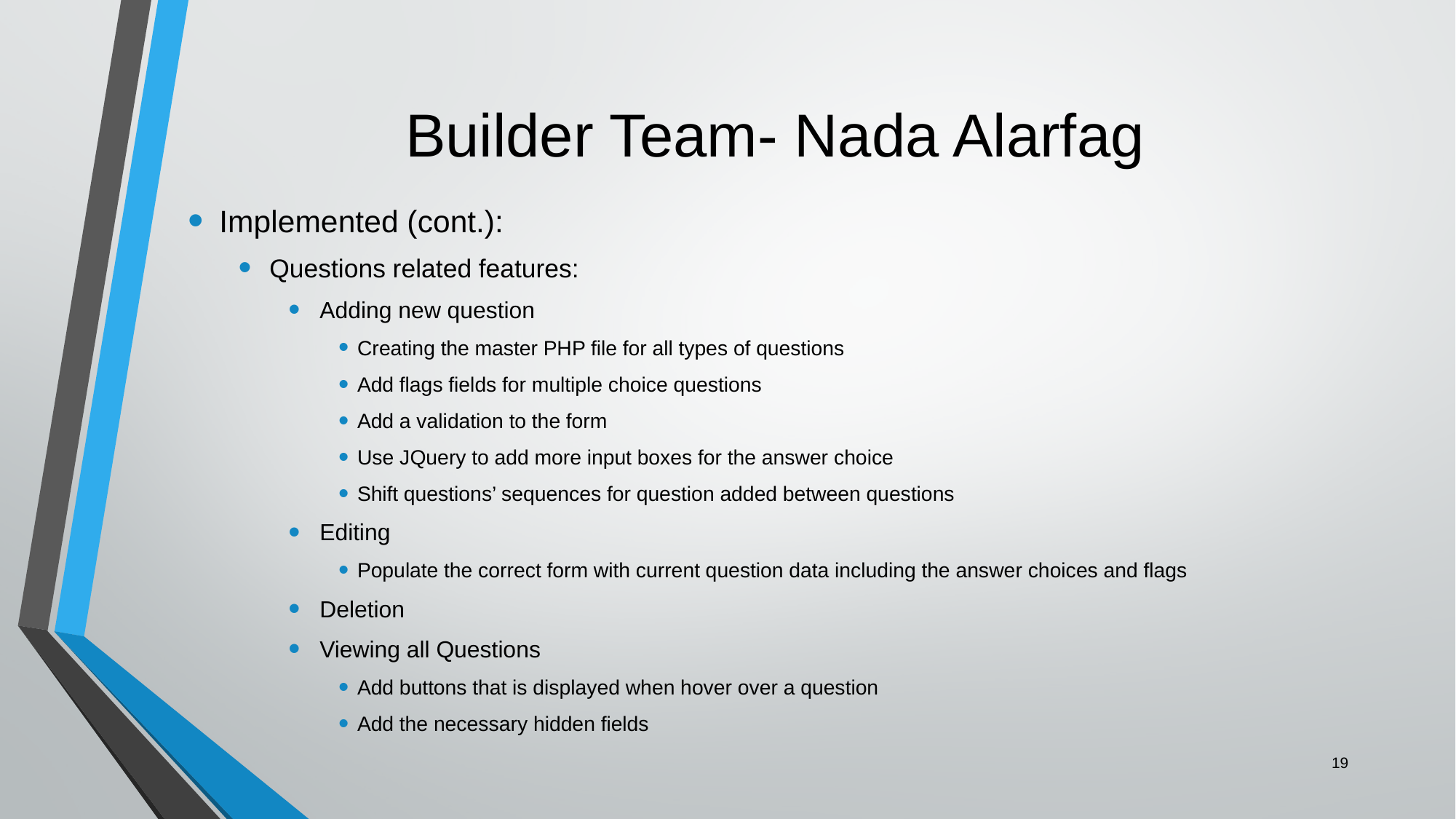

# Builder Team- Nada Alarfag
Implemented (cont.):
Questions related features:
Adding new question
Creating the master PHP file for all types of questions
Add flags fields for multiple choice questions
Add a validation to the form
Use JQuery to add more input boxes for the answer choice
Shift questions’ sequences for question added between questions
Editing
Populate the correct form with current question data including the answer choices and flags
Deletion
Viewing all Questions
Add buttons that is displayed when hover over a question
Add the necessary hidden fields
19